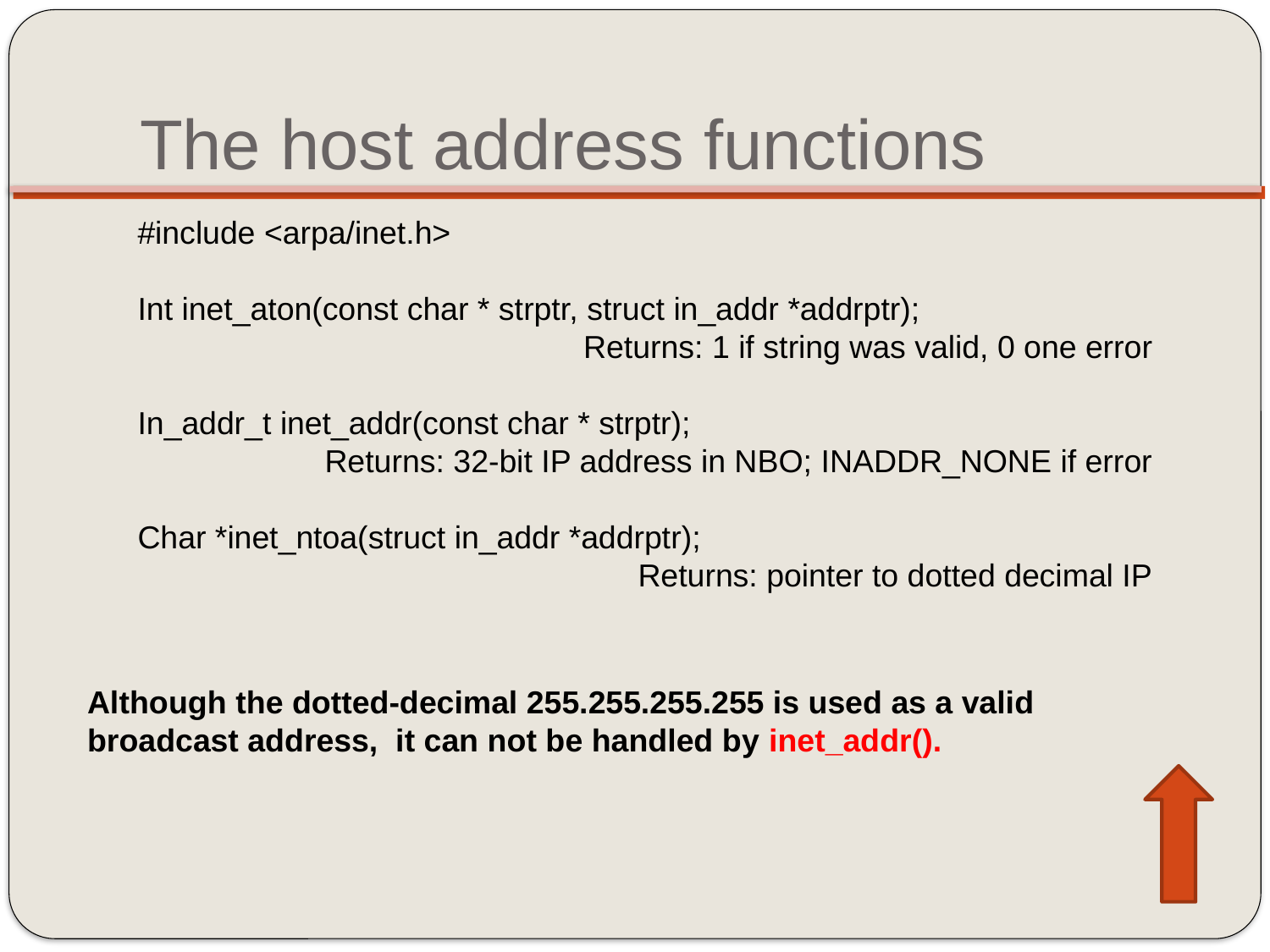

# The host address functions
#include <arpa/inet.h>

Int inet_aton(const char * strptr, struct in_addr *addrptr);
Returns: 1 if string was valid, 0 one error

In_addr_t inet_addr(const char * strptr);
Returns: 32-bit IP address in NBO; INADDR_NONE if error

Char *inet_ntoa(struct in_addr *addrptr);
Returns: pointer to dotted decimal IP
Although the dotted-decimal 255.255.255.255 is used as a valid broadcast address,  it can not be handled by inet_addr().